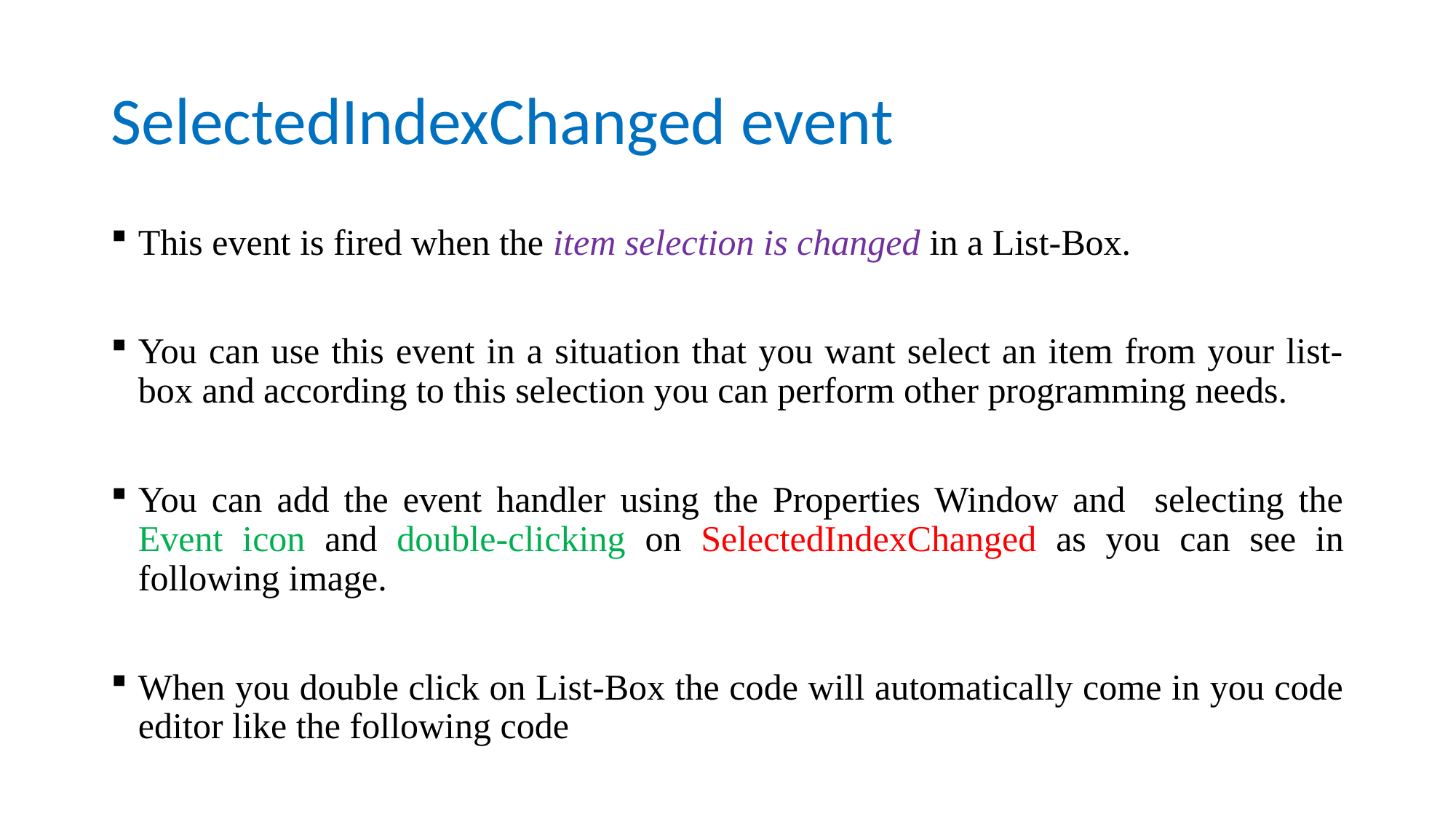

# SelectedIndexChanged event
This event is fired when the item selection is changed in a List-Box.

You can use this event in a situation that you want select an item from your list-box and according to this selection you can perform other programming needs.

You can add the event handler using the Properties Window and  selecting the Event icon and double-clicking on SelectedIndexChanged as you can see in following image.

When you double click on List-Box the code will automatically come in you code editor like the following code